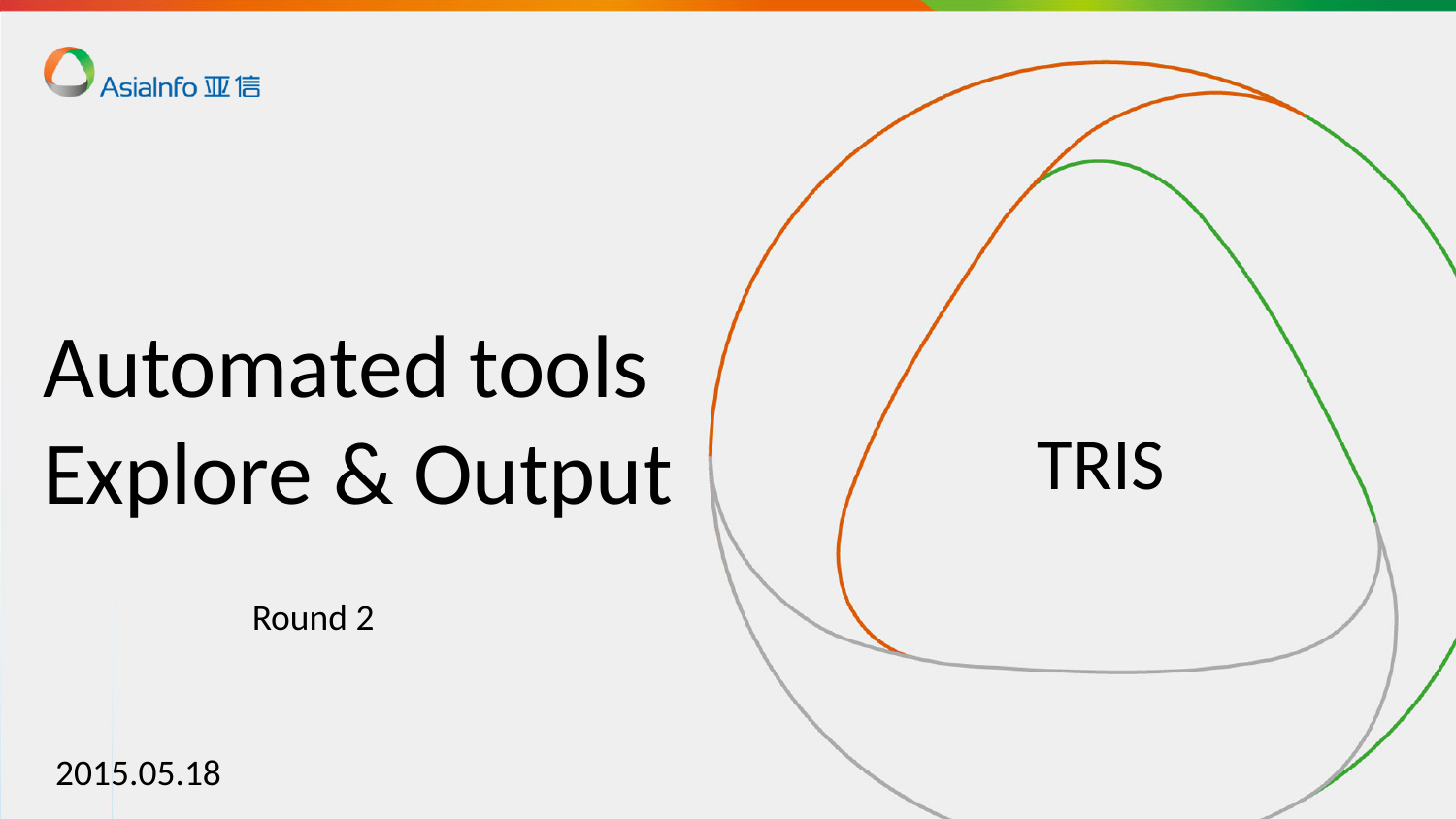

Automated tools
Explore & Output
TRIS

Round 2
2015.05.18